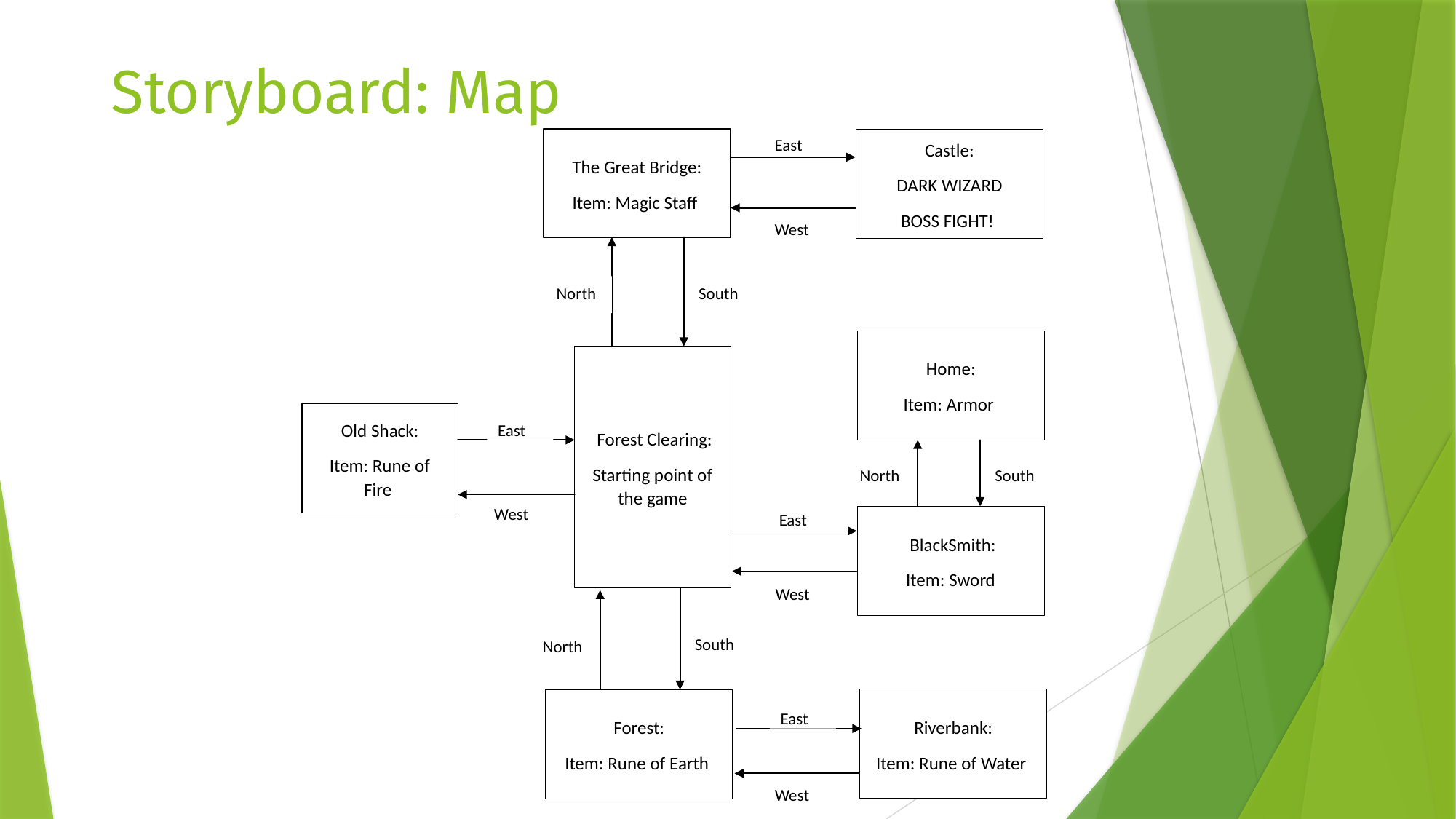

# Storyboard: Map
East
The Great Bridge:
Item: Magic Staff
Castle:
DARK WIZARD
BOSS FIGHT!
North
South
Home:
Item: Armor
 Forest Clearing:
Starting point of the game
Old Shack:
Item: Rune of Fire
East
North
South
West
East
 BlackSmith:
Item: Sword
West
South
North
Riverbank:
Item: Rune of Water
Forest:
Item: Rune of Earth
East
West
West